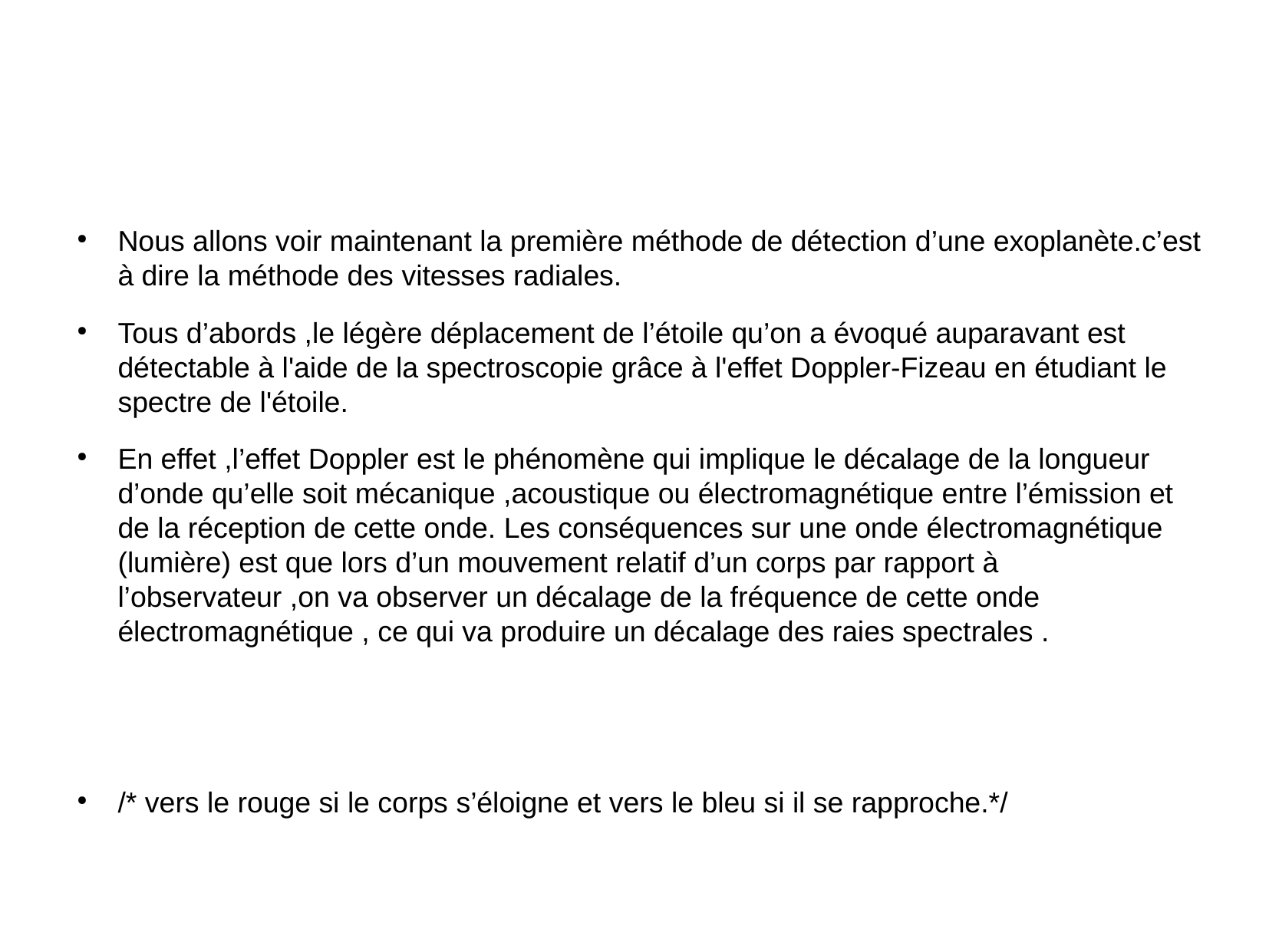

Nous allons voir maintenant la première méthode de détection d’une exoplanète.c’est à dire la méthode des vitesses radiales.
Tous d’abords ,le légère déplacement de l’étoile qu’on a évoqué auparavant est détectable à l'aide de la spectroscopie grâce à l'effet Doppler-Fizeau en étudiant le spectre de l'étoile.
En effet ,l’effet Doppler est le phénomène qui implique le décalage de la longueur d’onde qu’elle soit mécanique ,acoustique ou électromagnétique entre l’émission et de la réception de cette onde. Les conséquences sur une onde électromagnétique (lumière) est que lors d’un mouvement relatif d’un corps par rapport à l’observateur ,on va observer un décalage de la fréquence de cette onde électromagnétique , ce qui va produire un décalage des raies spectrales .

/* vers le rouge si le corps s’éloigne et vers le bleu si il se rapproche.*/